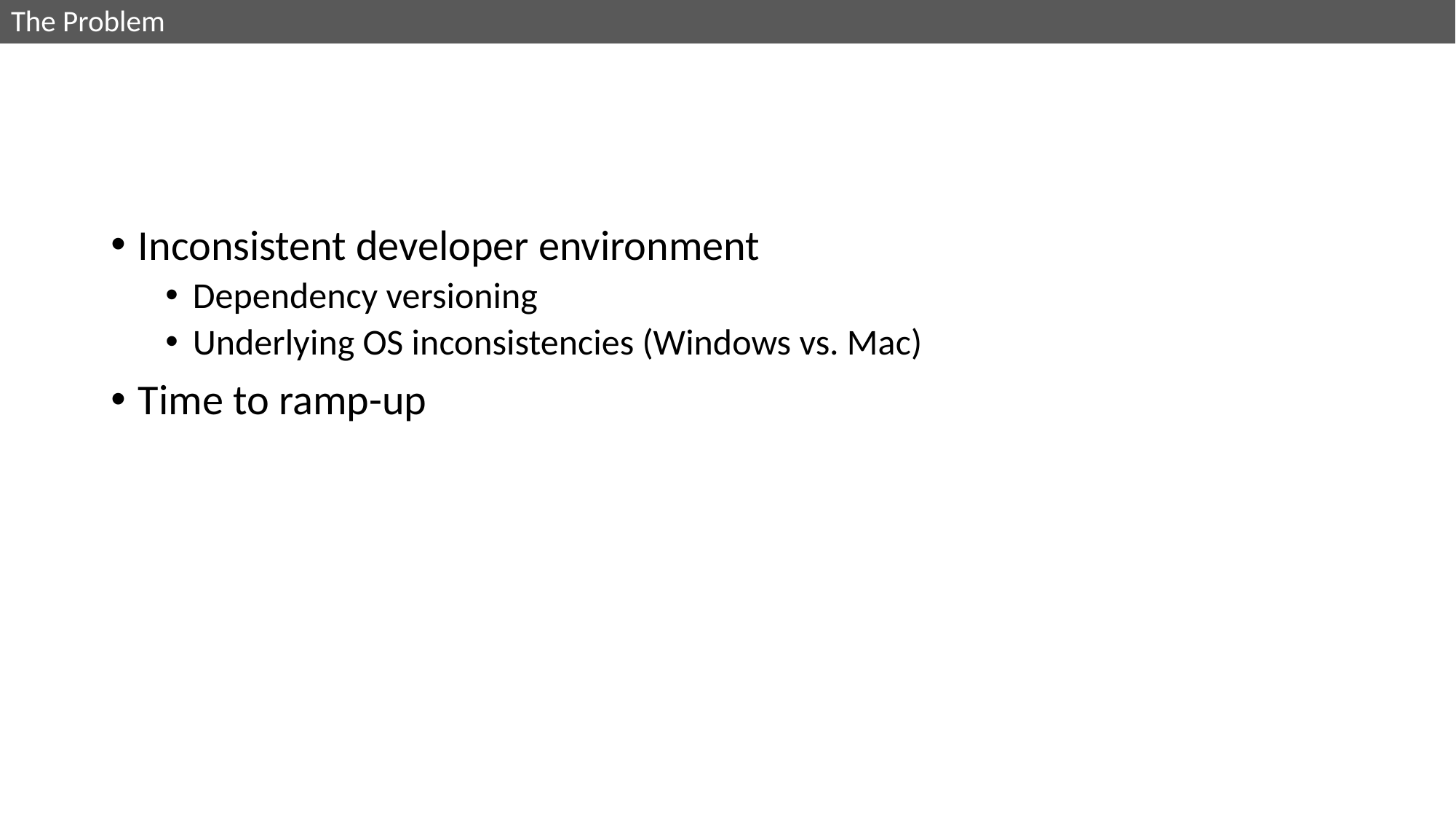

# The Problem
Inconsistent developer environment
Dependency versioning
Underlying OS inconsistencies (Windows vs. Mac)
Time to ramp-up